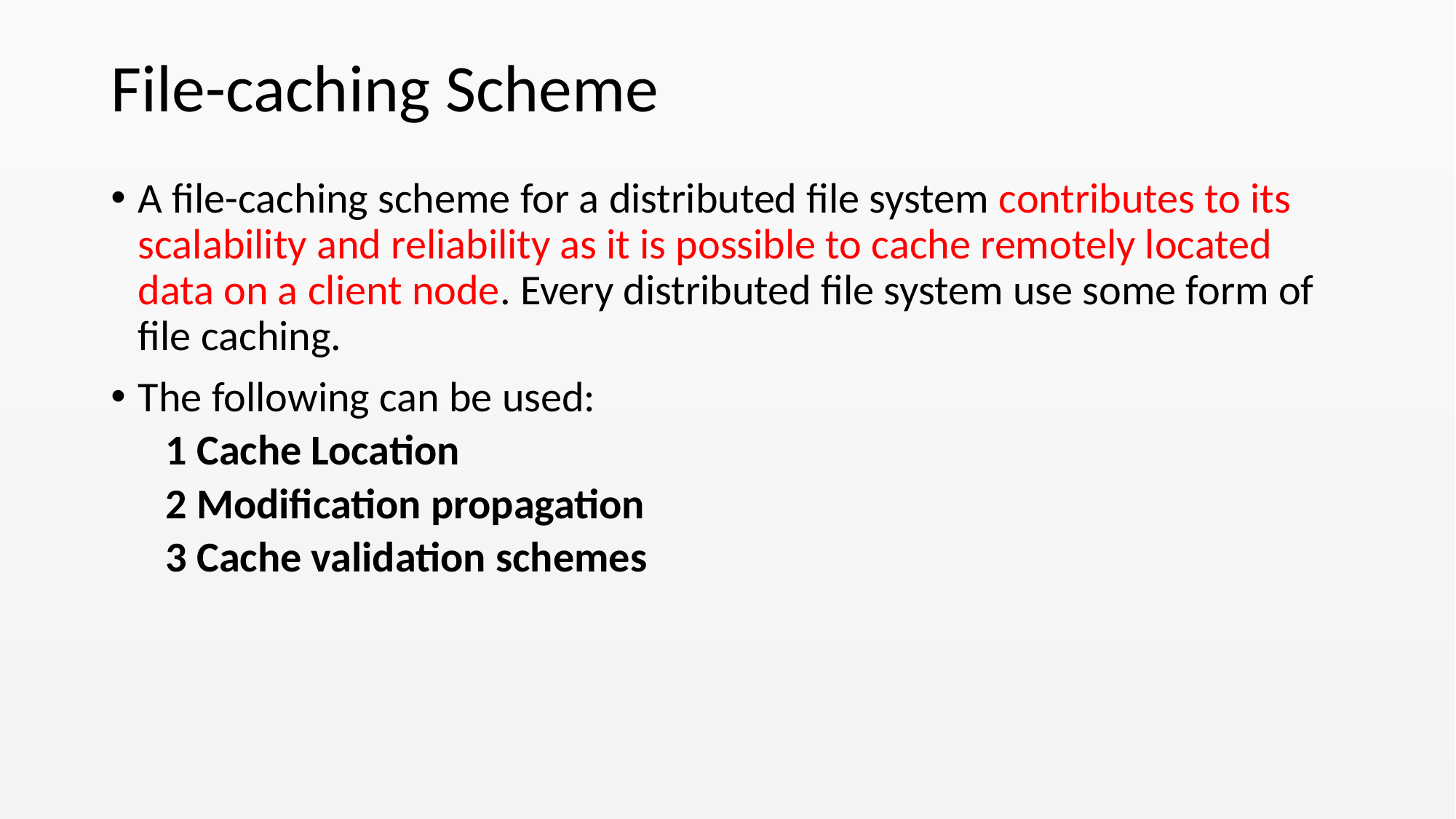

# File-caching Scheme
A file-caching scheme for a distributed file system contributes to its scalability and reliability as it is possible to cache remotely located data on a client node. Every distributed file system use some form of file caching.
The following can be used:
1 Cache Location
2 Modification propagation
3 Cache validation schemes